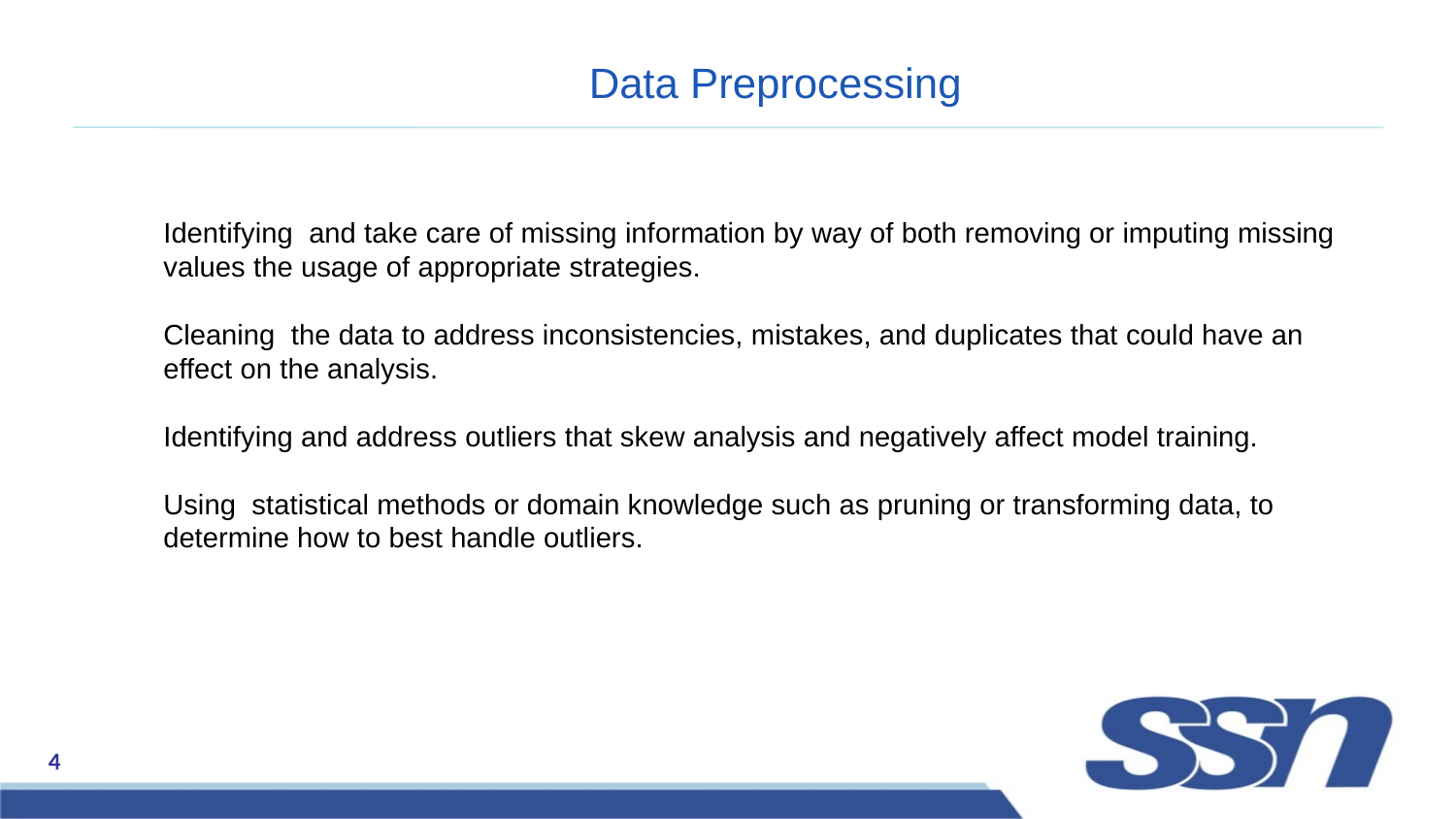

Data Preprocessing
Identifying  and take care of missing information by way of both removing or imputing missing values the usage of appropriate strategies.

Cleaning  the data to address inconsistencies, mistakes, and duplicates that could have an effect on the analysis.

Identifying and address outliers that skew analysis and negatively affect model training.

Using  statistical methods or domain knowledge such as pruning or transforming data, to determine how to best handle outliers.